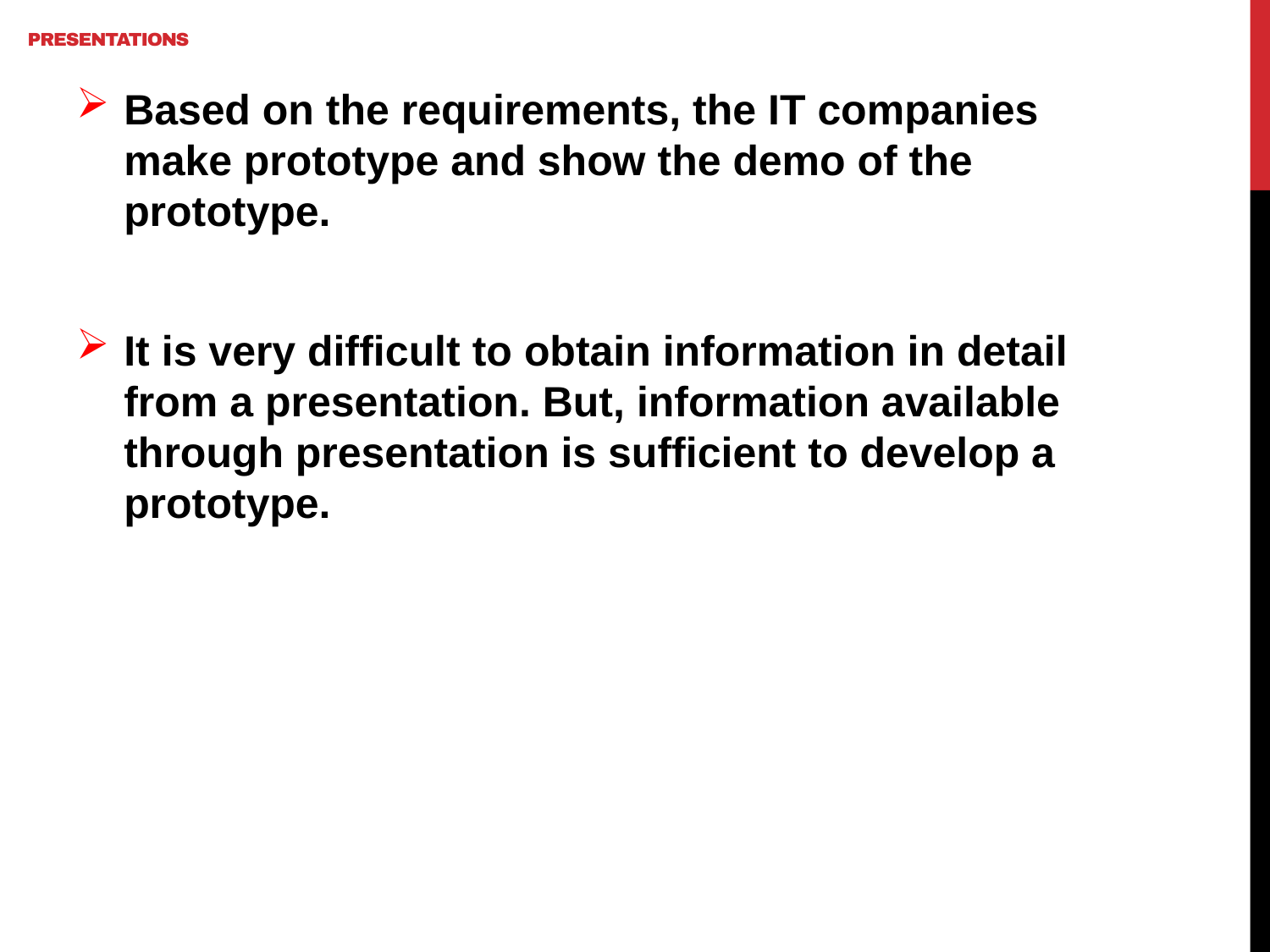

# Presentations
Based on the requirements, the IT companies make prototype and show the demo of the prototype.

It is very difficult to obtain information in detail from a presentation. But, information available through presentation is sufficient to develop a prototype.